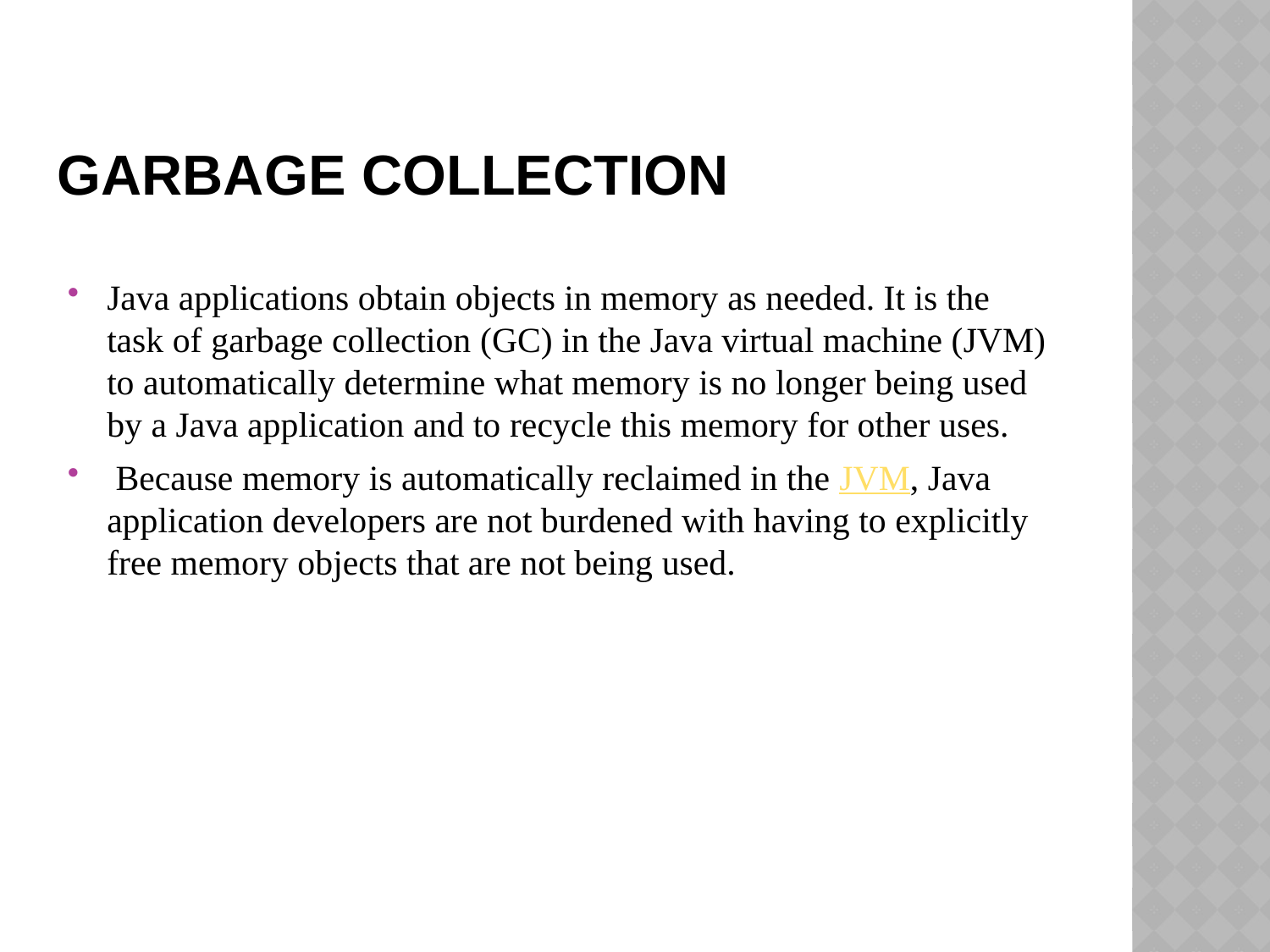

# Garbage collection
Java applications obtain objects in memory as needed. It is the task of garbage collection (GC) in the Java virtual machine (JVM) to automatically determine what memory is no longer being used by a Java application and to recycle this memory for other uses.
 Because memory is automatically reclaimed in the JVM, Java application developers are not burdened with having to explicitly free memory objects that are not being used.